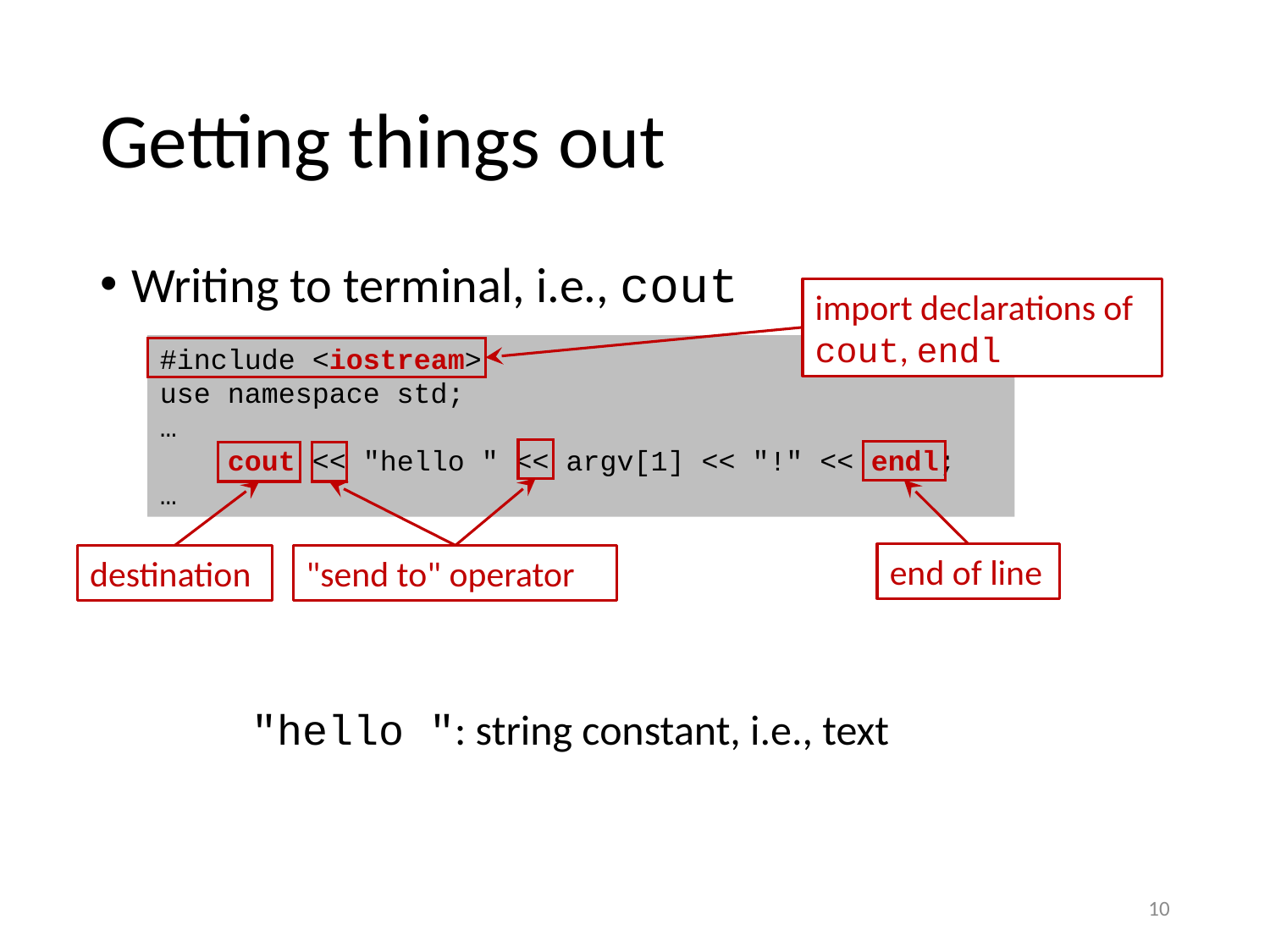

# Getting things out
Writing to terminal, i.e., cout
import declarations of
cout, endl

#include <iostream>
use namespace std;
…
    cout << "hello " << argv[1] << "!" << endl;
…

end of line

destination

"send to" operator
"hello ": string constant, i.e., text
10